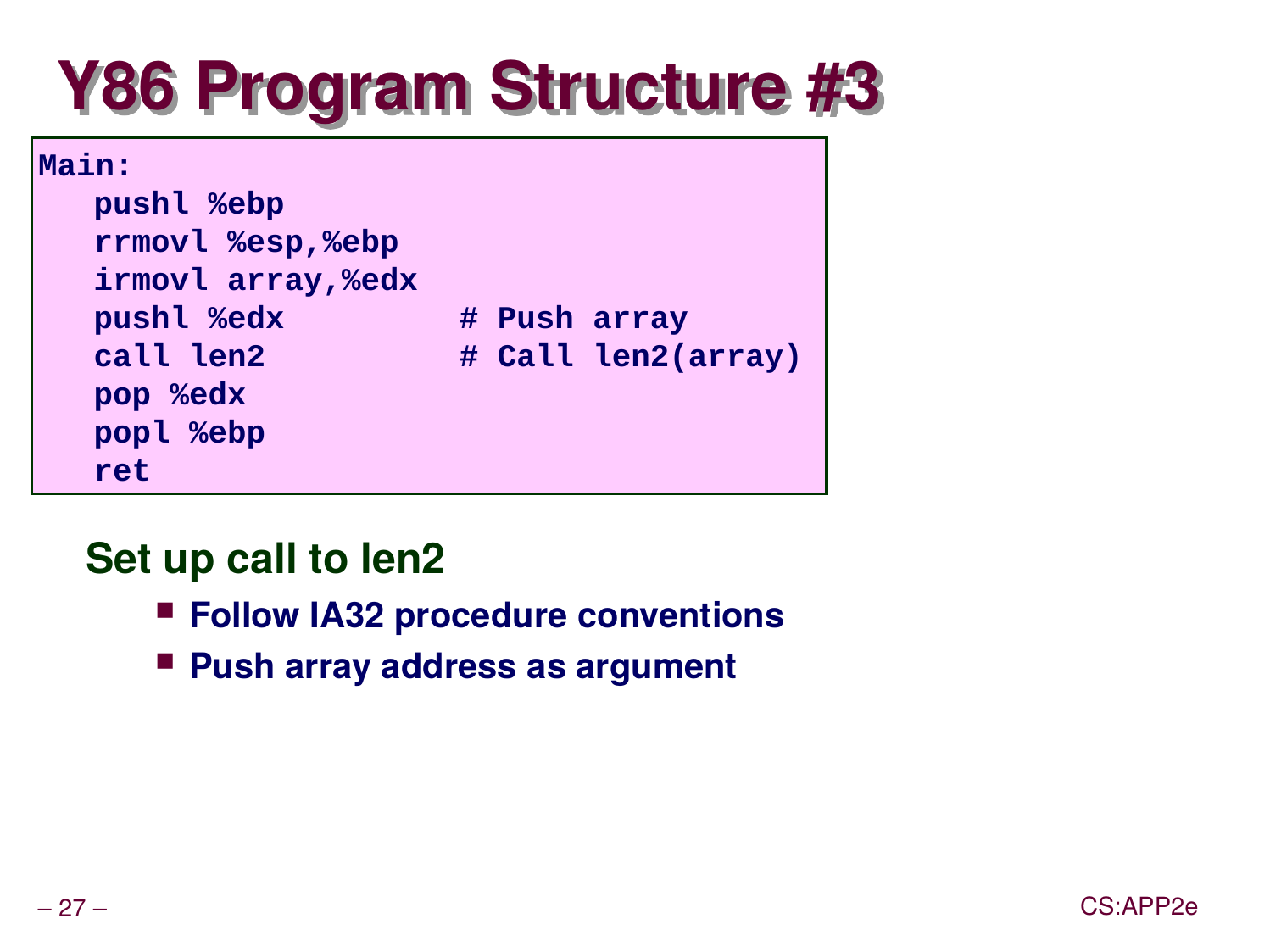

# Y86 Program Structure #3
Main:
	pushl %ebp
	rrmovl %esp,%ebp
	irmovl array,%edx
	pushl %edx      	# Push array
	call len2	# Call len2(array)
	pop %edx
	popl %ebp
	ret
Set up call to len2
Follow IA32 procedure conventions
Push array address as argument